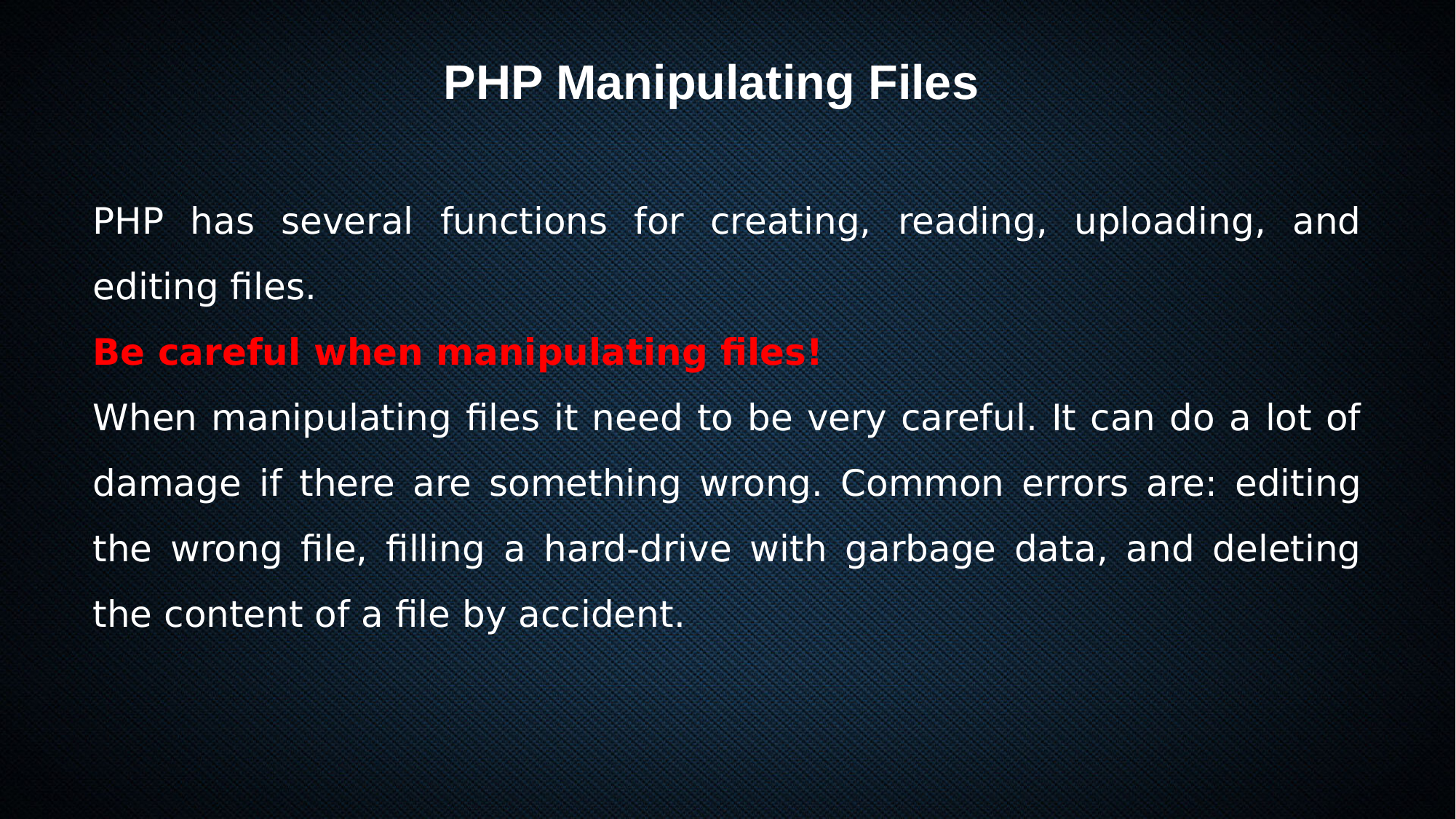

PHP Manipulating Files
PHP has several functions for creating, reading, uploading, and editing files.
Be careful when manipulating files!
When manipulating files it need to be very careful. It can do a lot of damage if there are something wrong. Common errors are: editing the wrong file, filling a hard-drive with garbage data, and deleting the content of a file by accident.